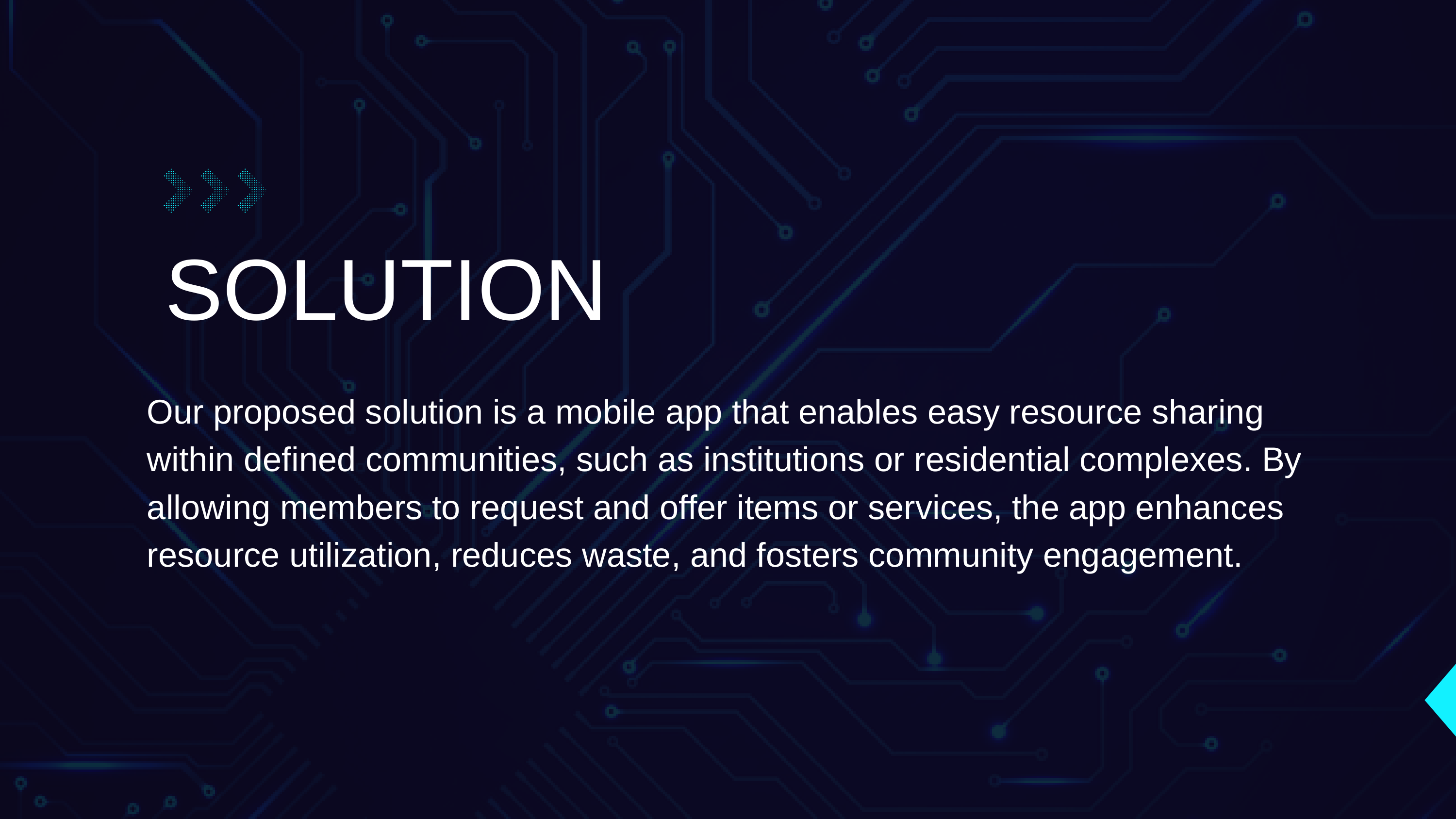

SOLUTION
Our proposed solution is a mobile app that enables easy resource sharing within defined communities, such as institutions or residential complexes. By allowing members to request and offer items or services, the app enhances resource utilization, reduces waste, and fosters community engagement.